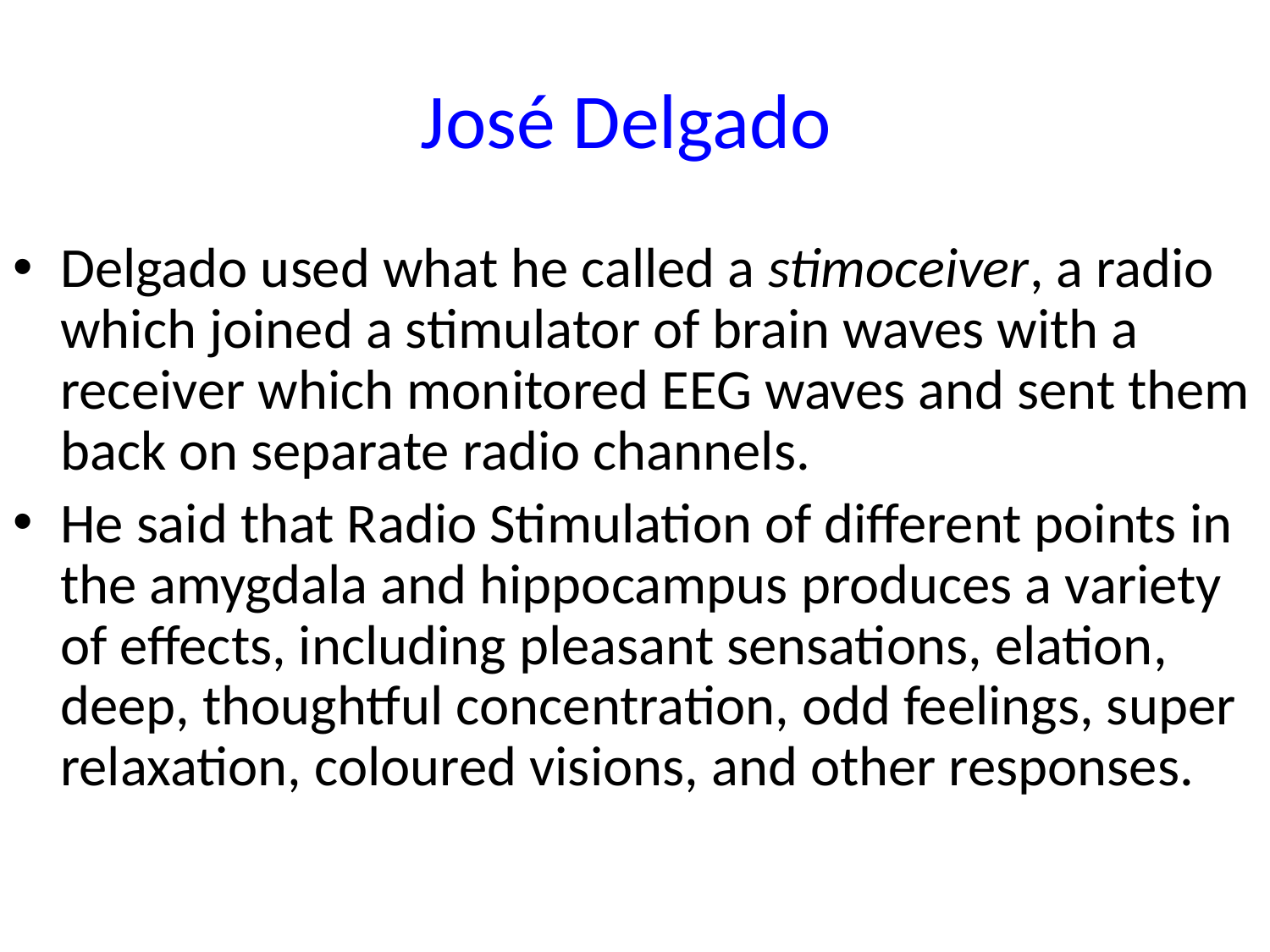

# José Delgado
Delgado used what he called a stimoceiver, a radio which joined a stimulator of brain waves with a receiver which monitored EEG waves and sent them back on separate radio channels.
He said that Radio Stimulation of different points in the amygdala and hippocampus produces a variety of effects, including pleasant sensations, elation, deep, thoughtful concentration, odd feelings, super relaxation, coloured visions, and other responses.